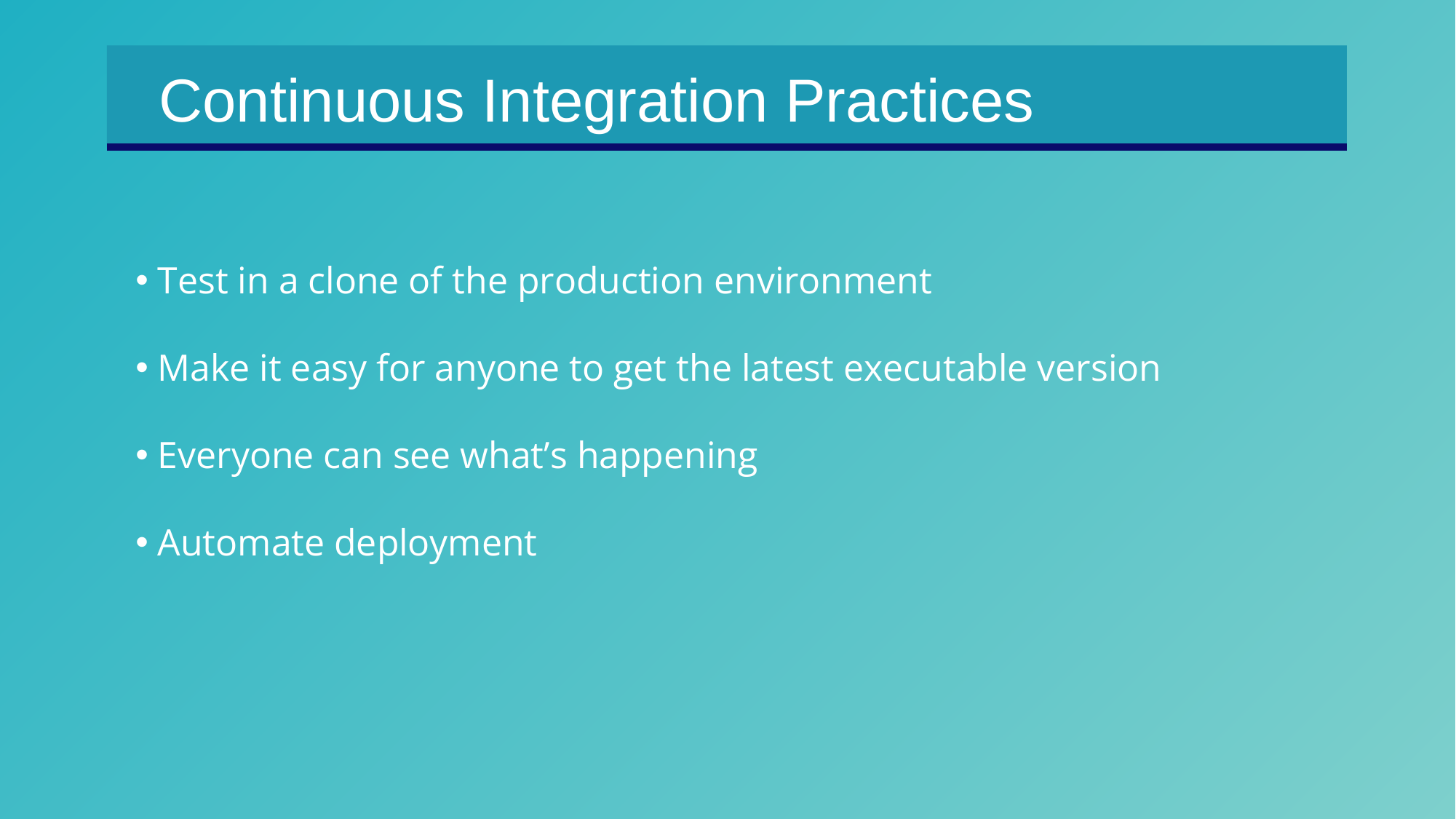

Continuous Integration Practices
 Test in a clone of the production environment
 Make it easy for anyone to get the latest executable version
 Everyone can see what’s happening
 Automate deployment